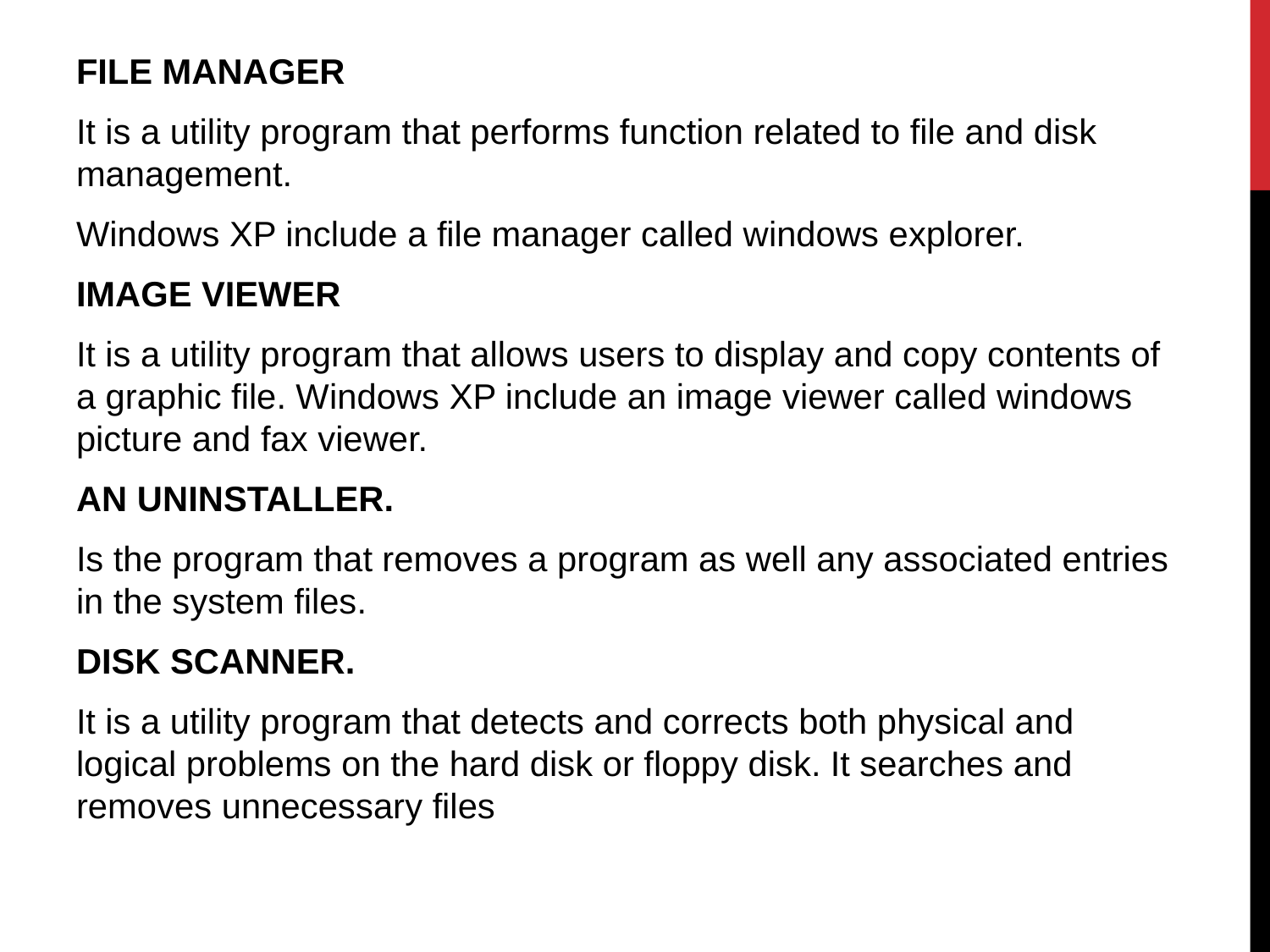

FILE MANAGER
It is a utility program that performs function related to file and disk management.
Windows XP include a file manager called windows explorer.
IMAGE VIEWER
It is a utility program that allows users to display and copy contents of a graphic file. Windows XP include an image viewer called windows picture and fax viewer.
AN UNINSTALLER.
Is the program that removes a program as well any associated entries in the system files.
DISK SCANNER.
It is a utility program that detects and corrects both physical and logical problems on the hard disk or floppy disk. It searches and removes unnecessary files